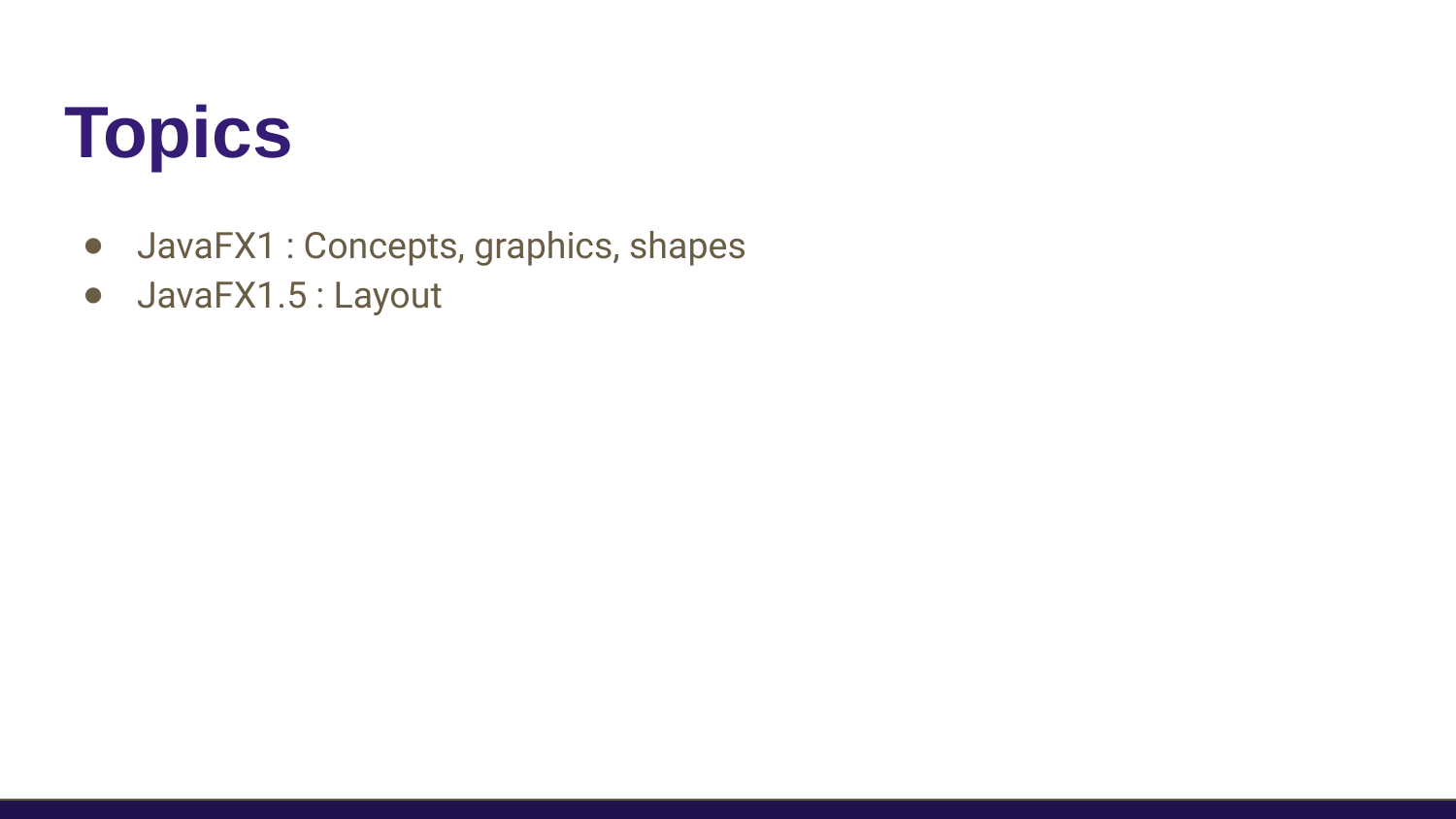

# Topics
JavaFX1 : Concepts, graphics, shapes
JavaFX1.5 : Layout